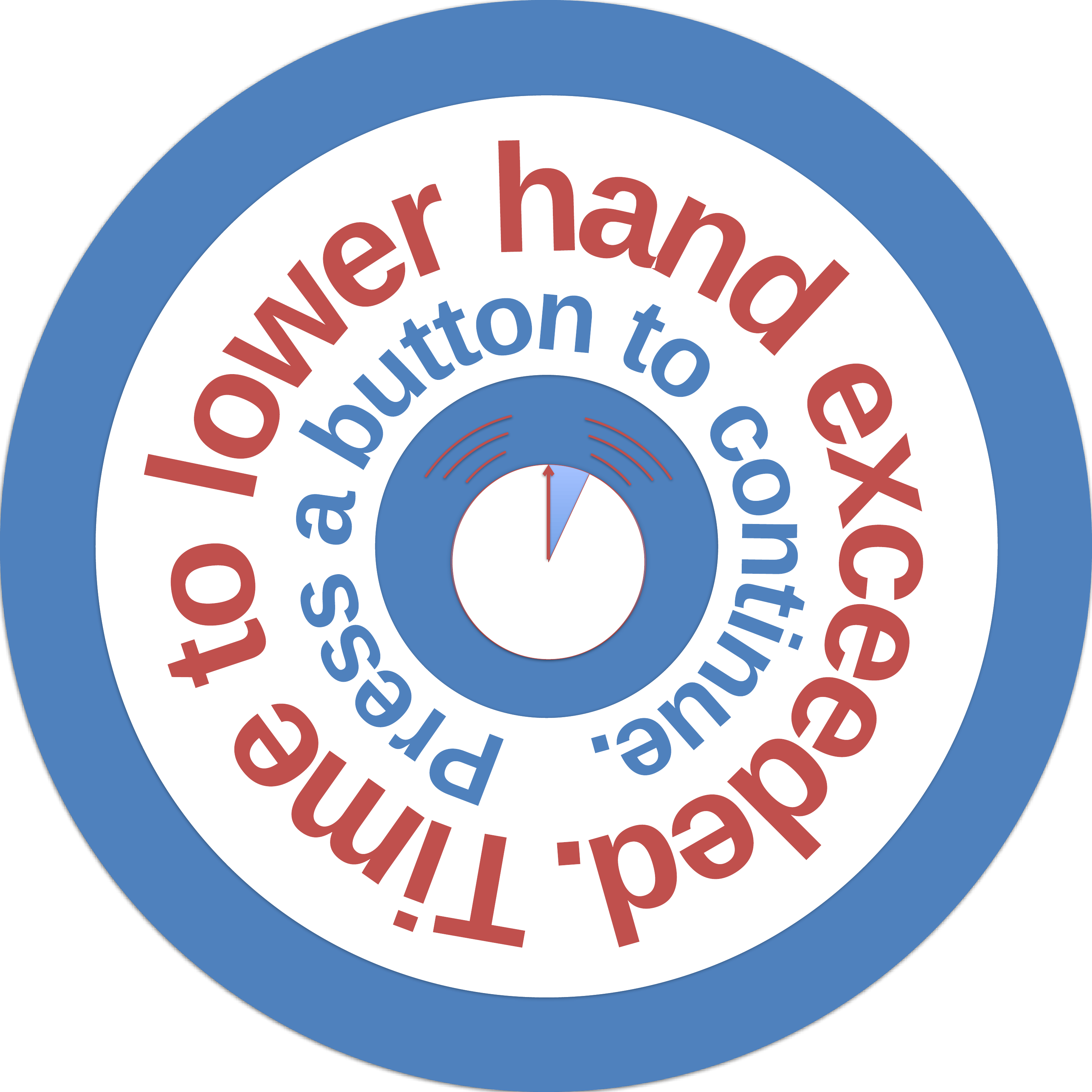

Time to lower hand exceeded.
 Press a button to continue.